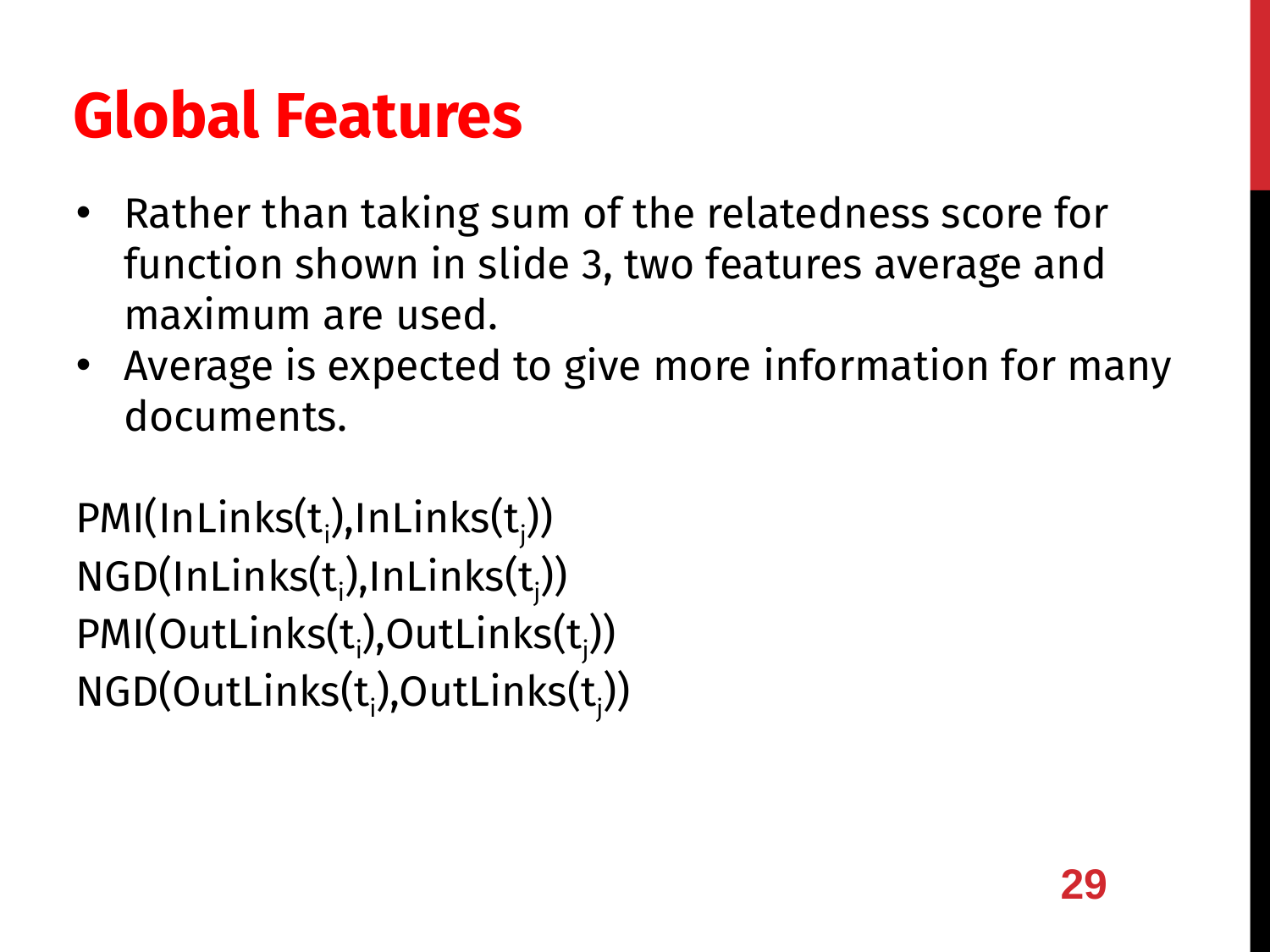

Global Features
Rather than taking sum of the relatedness score for function shown in slide 3, two features average and maximum are used.
Average is expected to give more information for many documents.

PMI(InLinks(ti),InLinks(tj))
NGD(InLinks(ti),InLinks(tj))
PMI(OutLinks(ti),OutLinks(tj))
NGD(OutLinks(ti),OutLinks(tj))
29